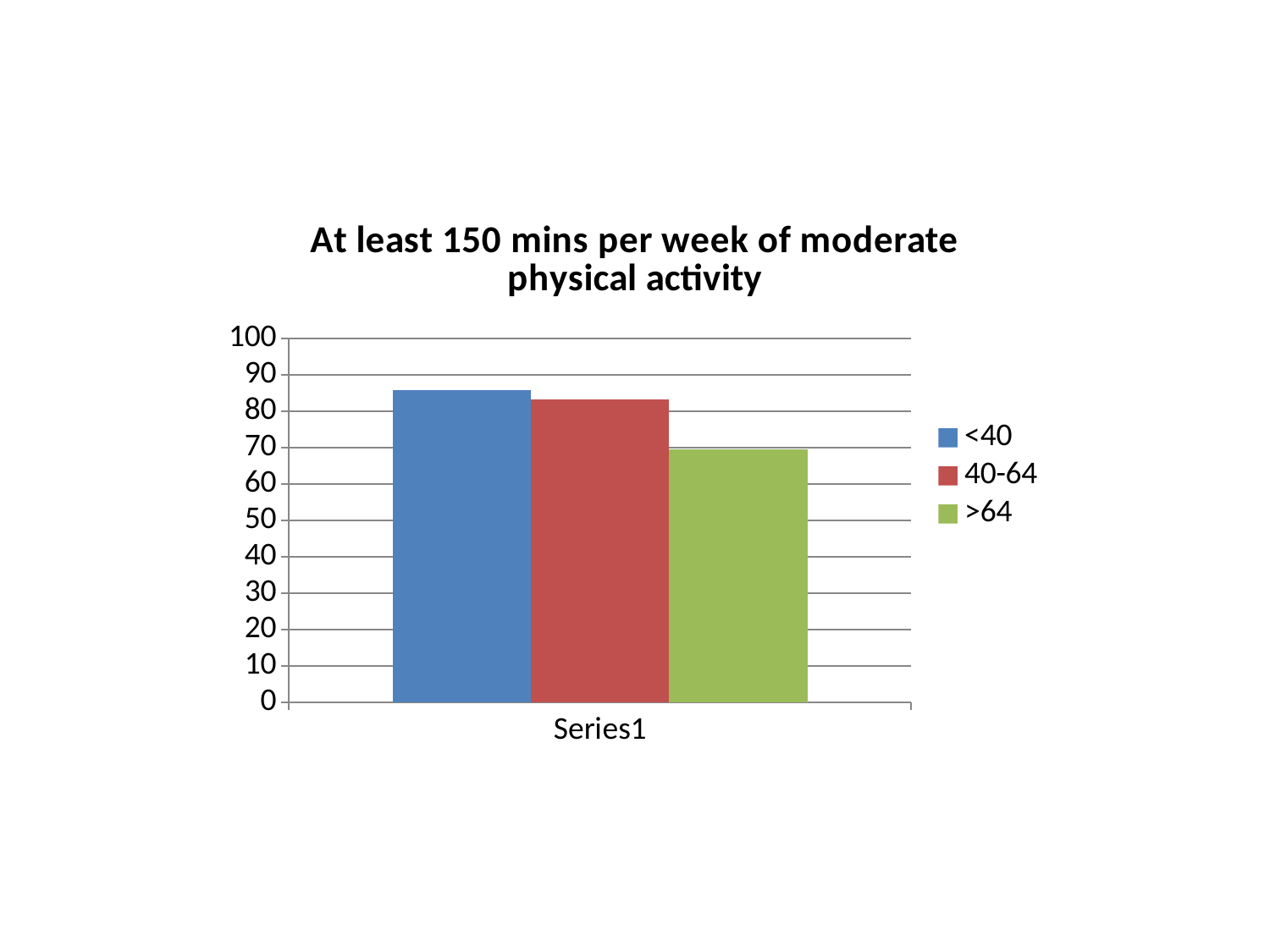

### Chart: At least 150 mins per week of moderate physical activity

| Category | <40 | 40-64 | >64 |
|---|---|---|---|
|  | 85.76 | 83.37 | 69.58 |